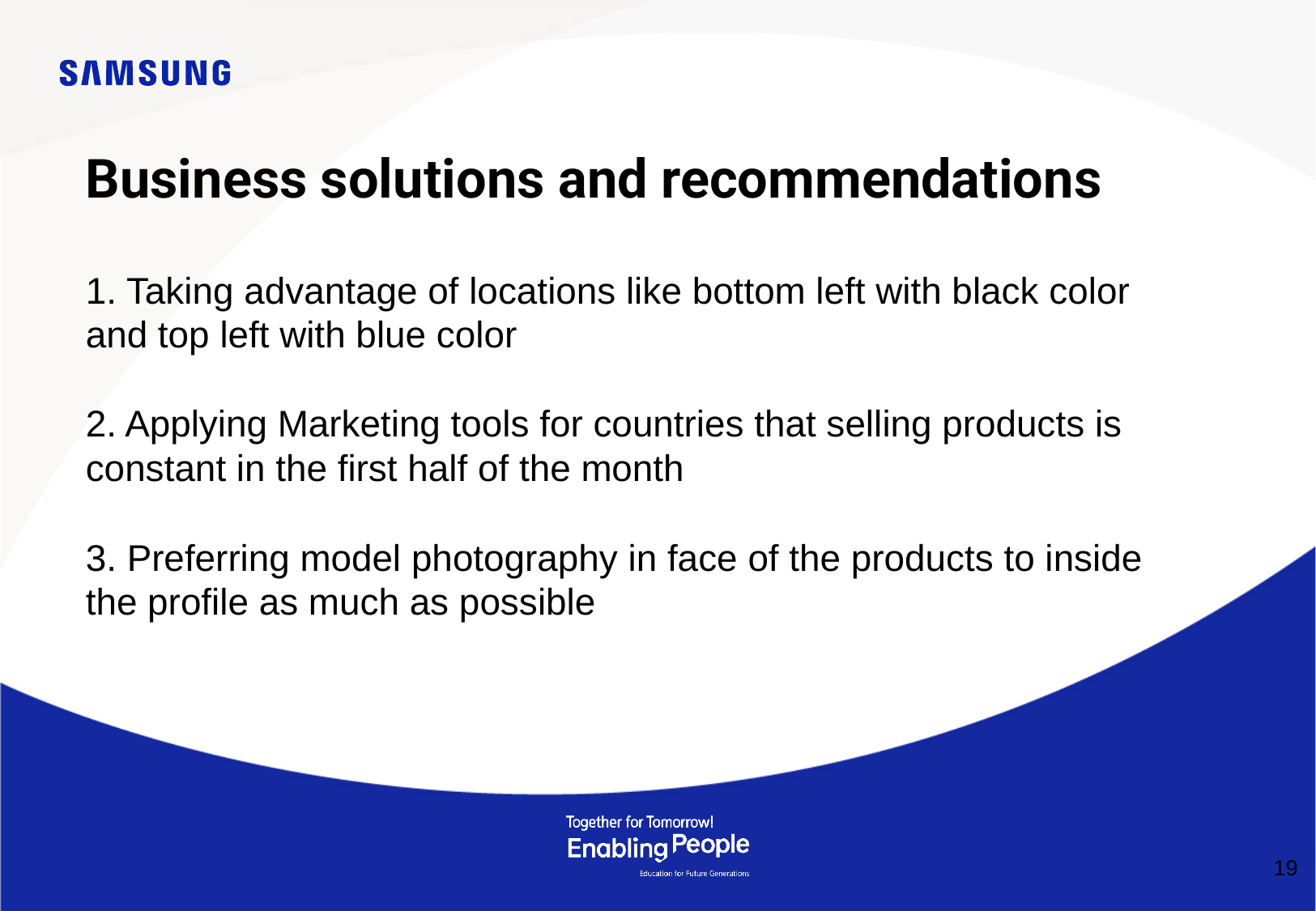

Business solutions and recommendations
1. Taking advantage of locations like bottom left with black color and top left with blue color

2. Applying Marketing tools for countries that selling products is constant in the first half of the month

3. Preferring model photography in face of the products to inside the profile as much as possible
19